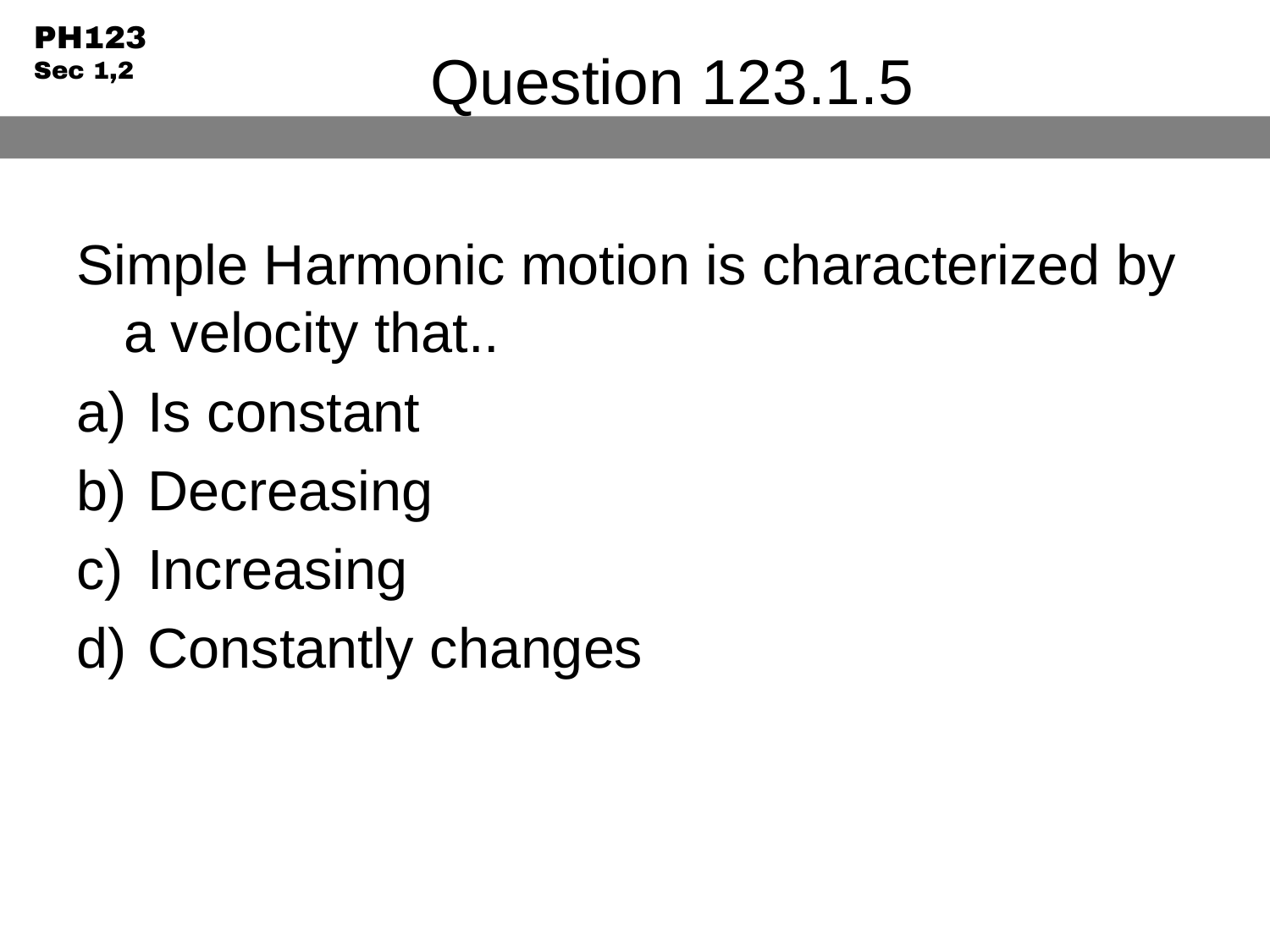

# Question 123.1.5
Simple Harmonic motion is characterized by a velocity that..
Is constant
Decreasing
Increasing
Constantly changes